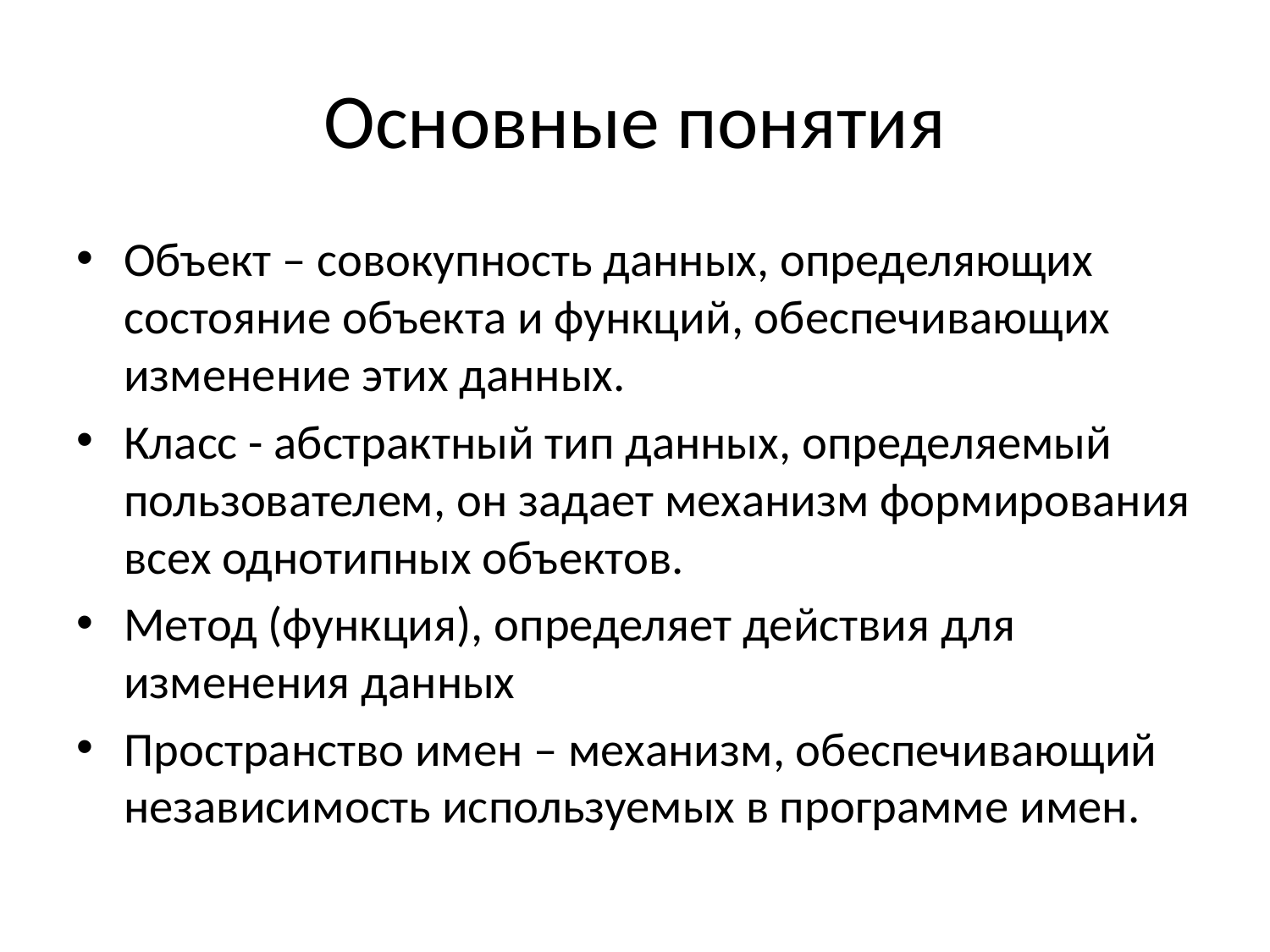

# Основные понятия
Объект – совокупность данных, определяющих состояние объекта и функций, обеспечивающих изменение этих данных.
Класс - абстрактный тип данных, определяемый пользователем, он задает механизм формирования всех однотипных объектов.
Метод (функция), определяет действия для изменения данных
Пространство имен – механизм, обеспечивающий независимость используемых в программе имен.